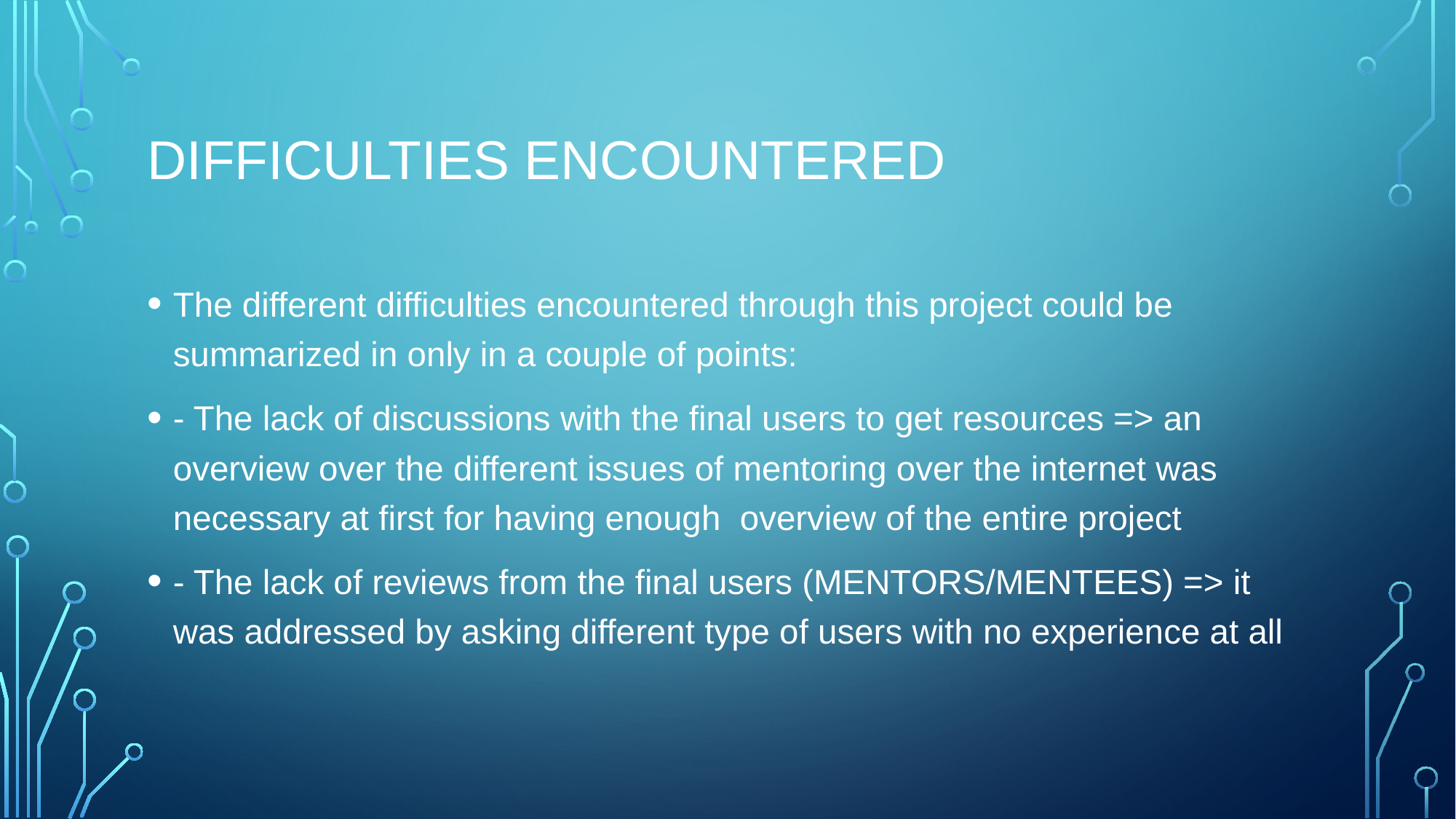

# DIFFICULTIES ENCOUNTERED
The different difficulties encountered through this project could be summarized in only in a couple of points:
- The lack of discussions with the final users to get resources => an overview over the different issues of mentoring over the internet was necessary at first for having enough  overview of the entire project
- The lack of reviews from the final users (MENTORS/MENTEES) => it was addressed by asking different type of users with no experience at all